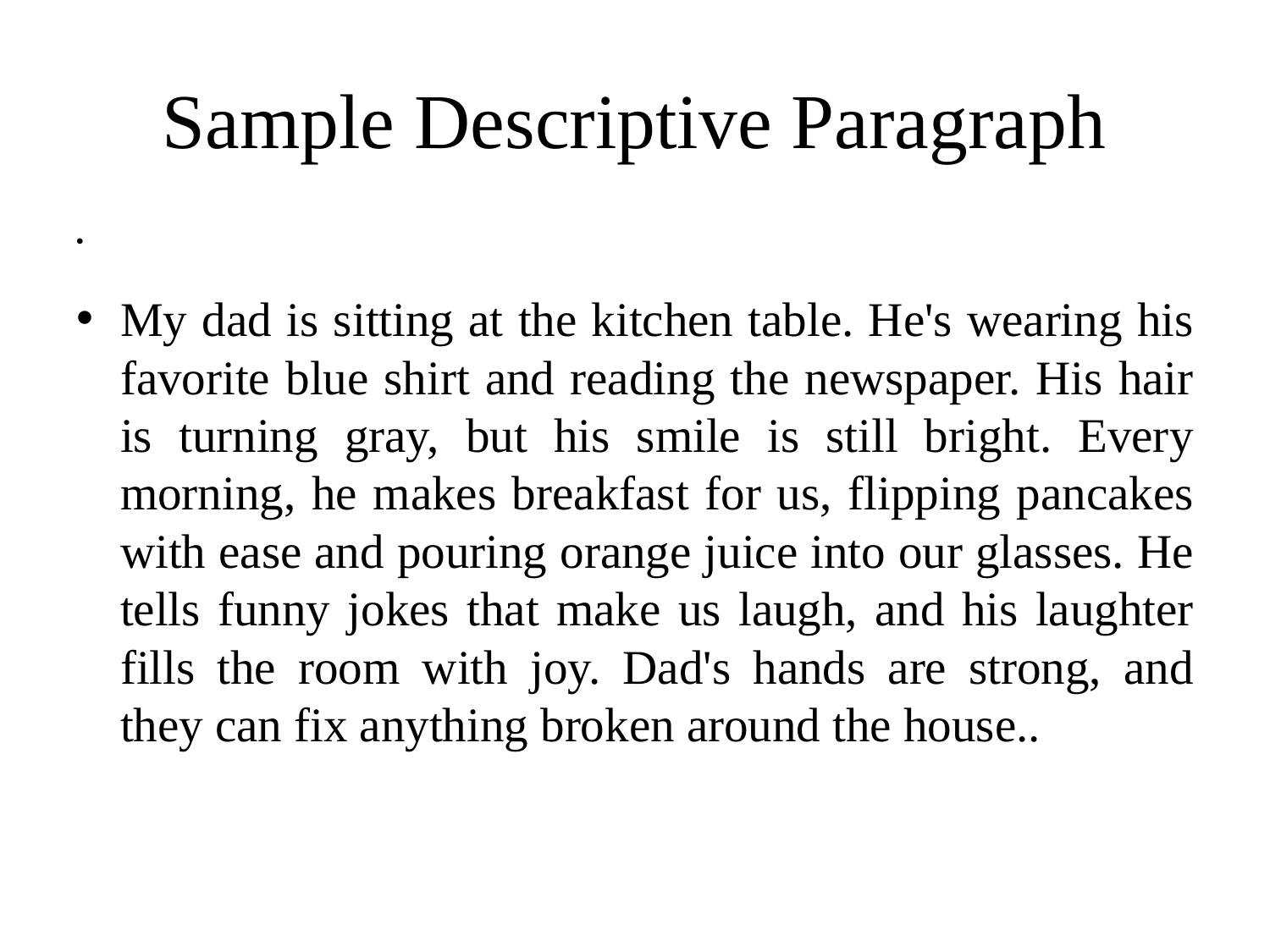

# Sample Descriptive Paragraph

My dad is sitting at the kitchen table. He's wearing his favorite blue shirt and reading the newspaper. His hair is turning gray, but his smile is still bright. Every morning, he makes breakfast for us, flipping pancakes with ease and pouring orange juice into our glasses. He tells funny jokes that make us laugh, and his laughter fills the room with joy. Dad's hands are strong, and they can fix anything broken around the house..